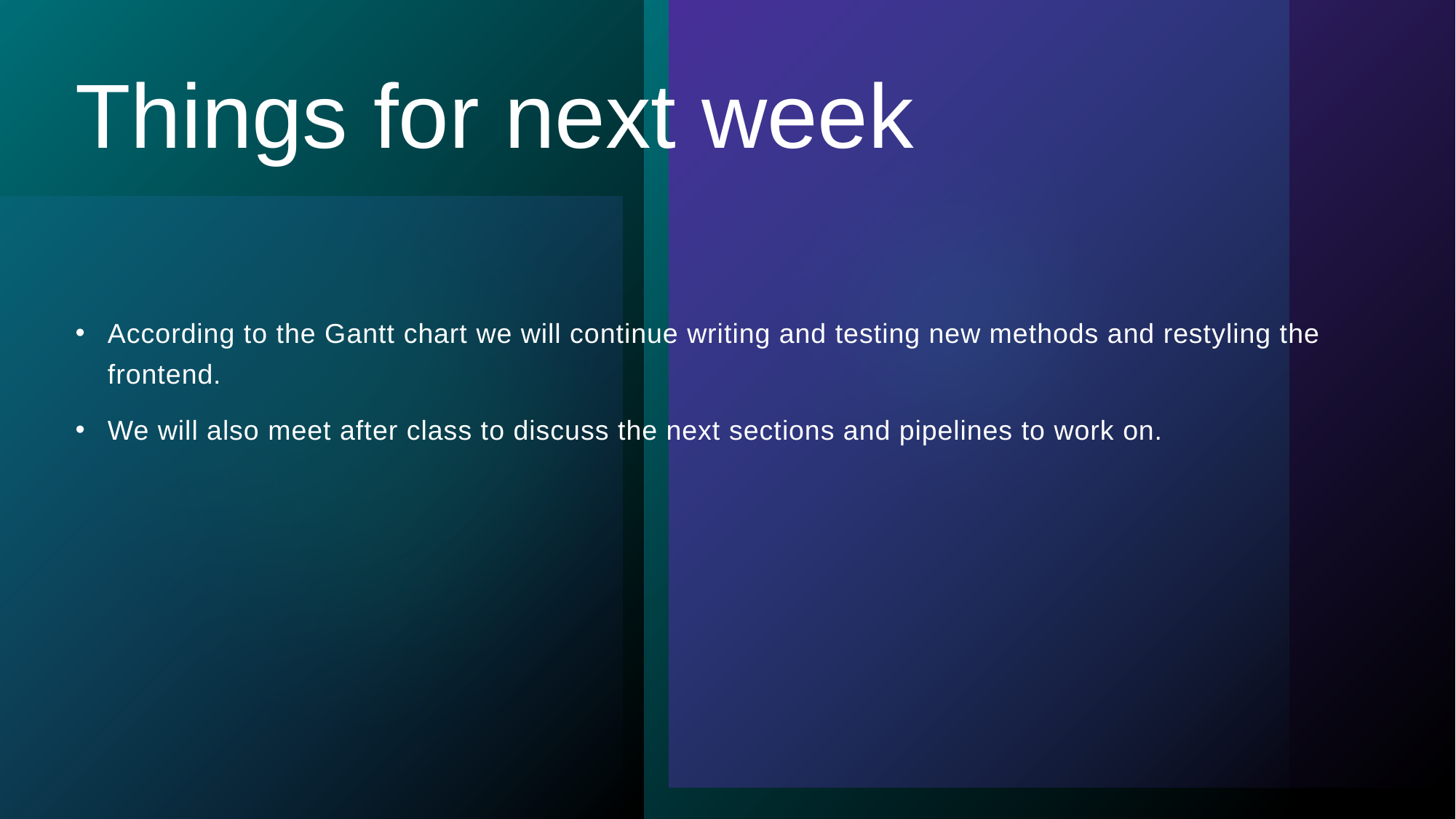

# Things for next week
According to the Gantt chart we will continue writing and testing new methods and restyling the frontend.
We will also meet after class to discuss the next sections and pipelines to work on.